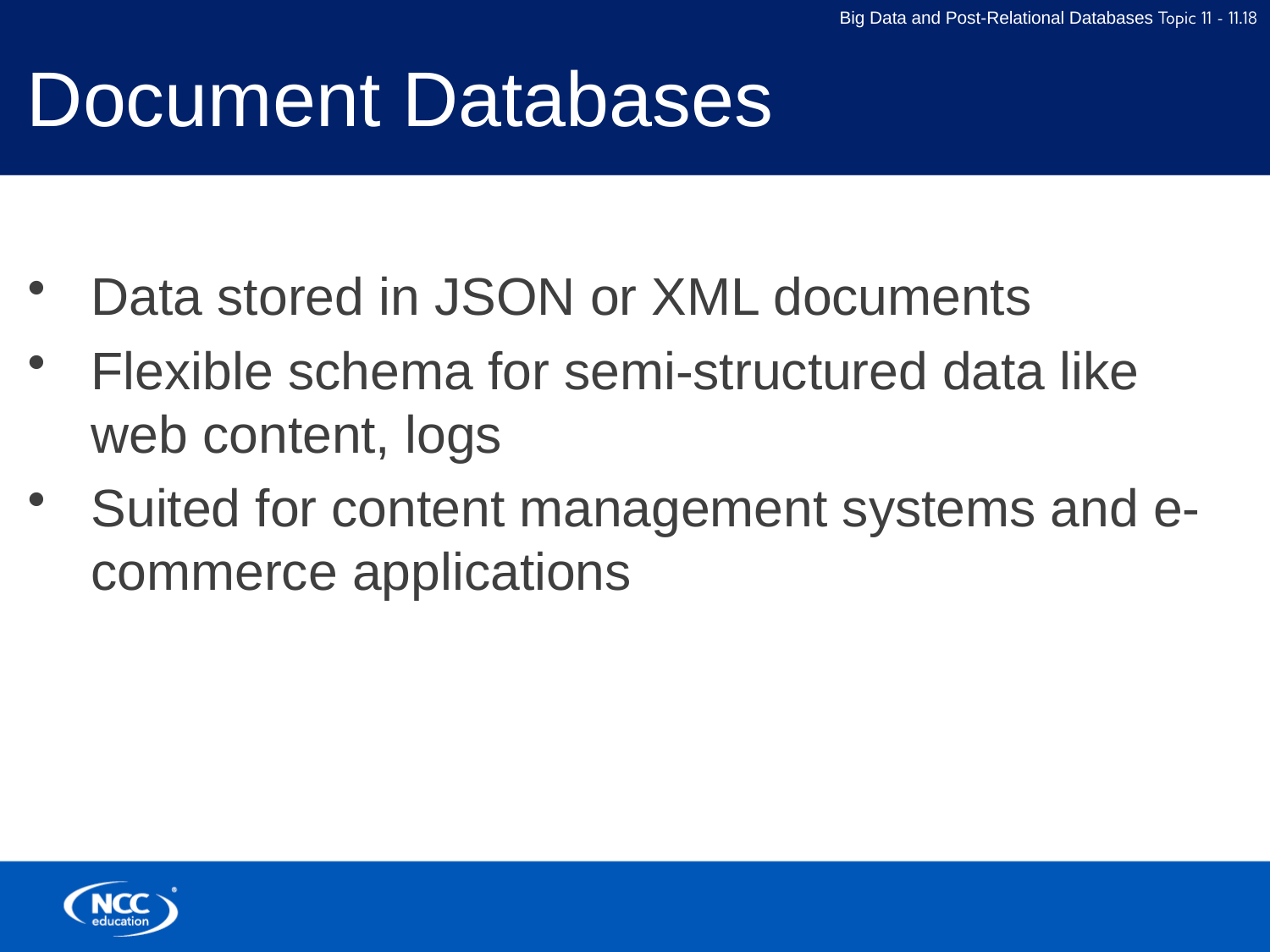

# Document Databases
Data stored in JSON or XML documents
Flexible schema for semi-structured data like web content, logs
Suited for content management systems and e-commerce applications